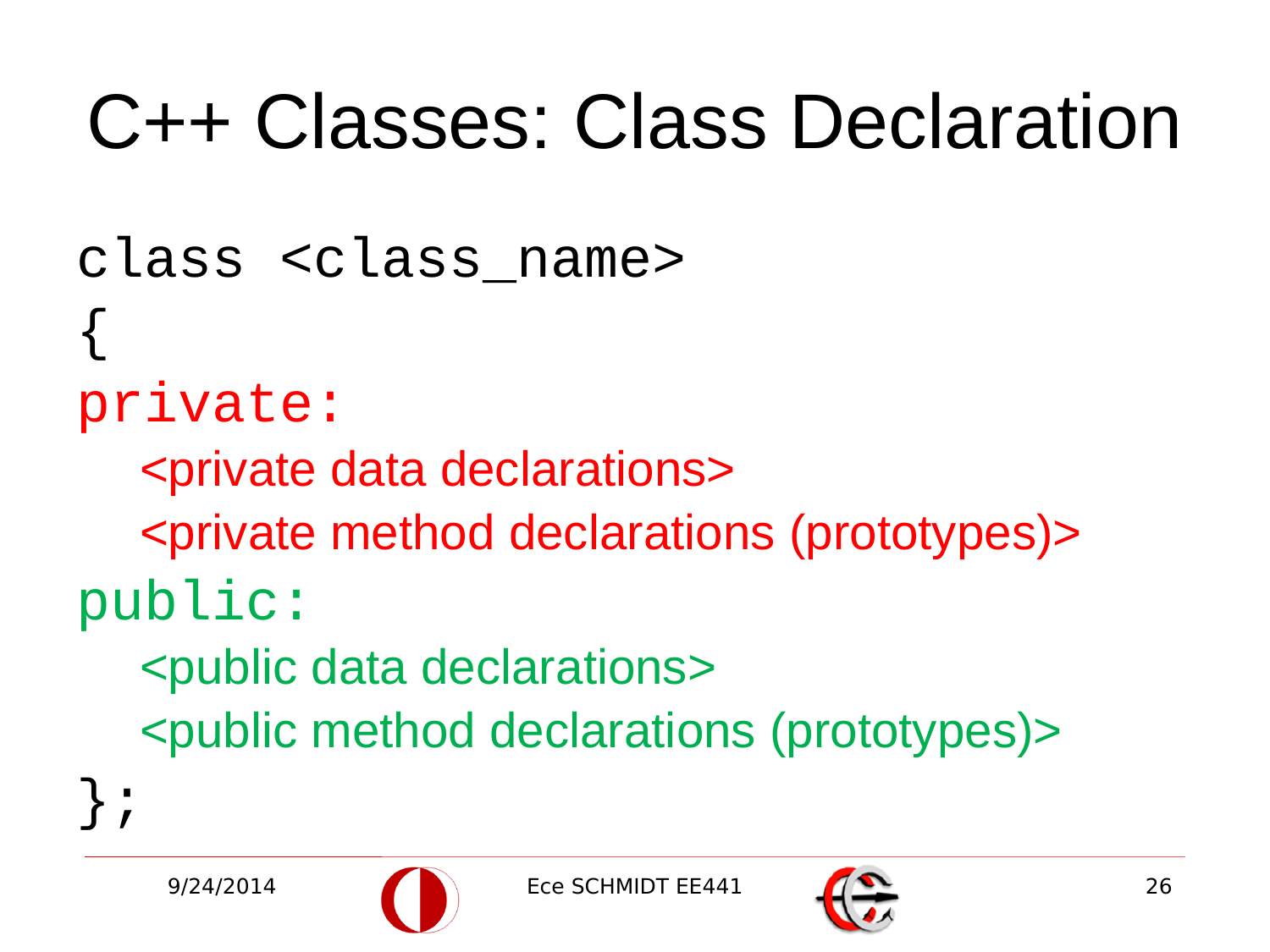

# C++ Classes: Class Declaration
class <class_name>
{
private:
<private data declarations>
<private method declarations (prototypes)>
public:
<public data declarations>
<public method declarations (prototypes)>
};

9/24/2014
Ece SCHMIDT EE441
26